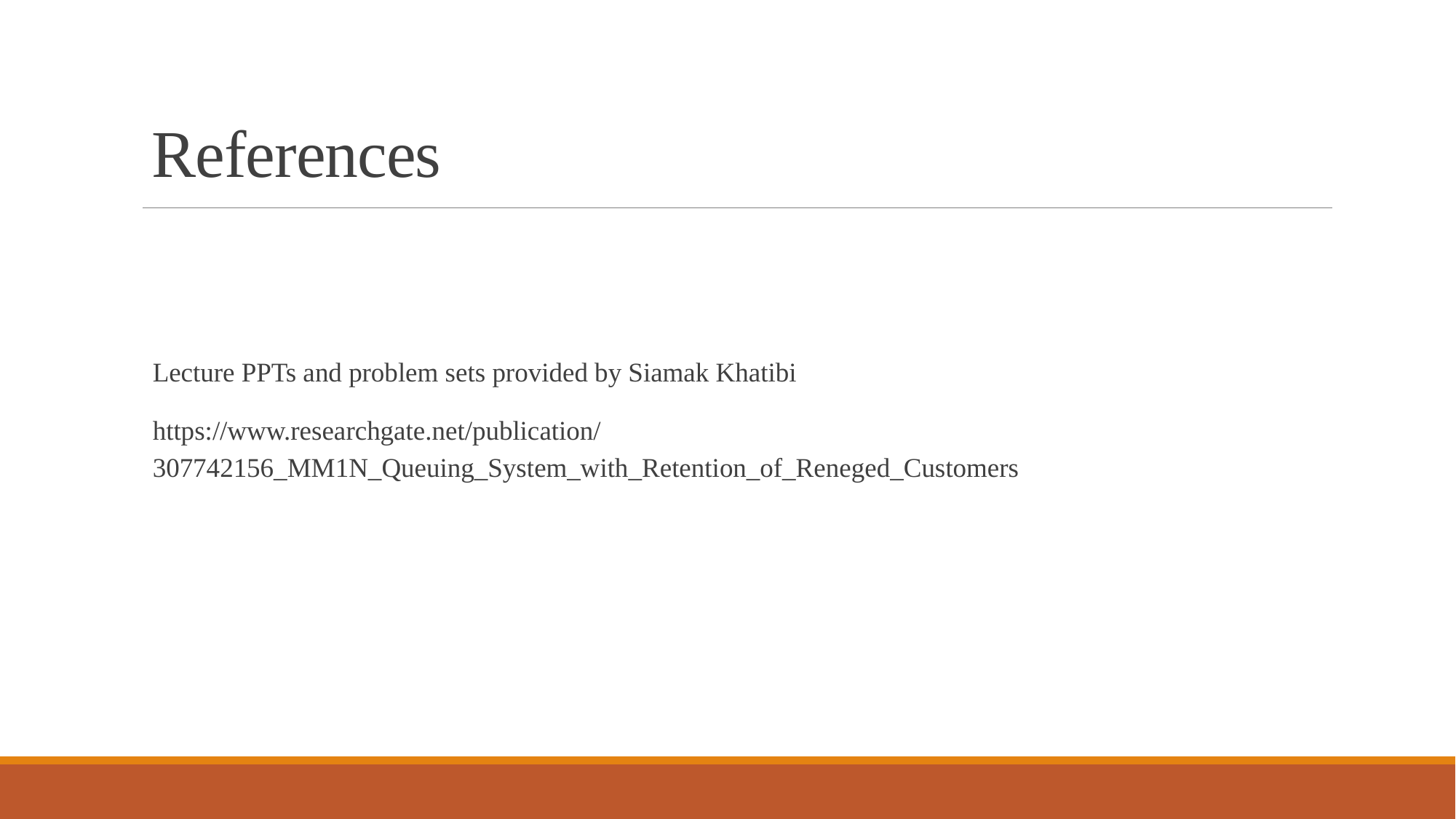

# References

Lecture PPTs and problem sets provided by Siamak Khatibi
https://www.researchgate.net/publication/307742156_MM1N_Queuing_System_with_Retention_of_Reneged_Customers